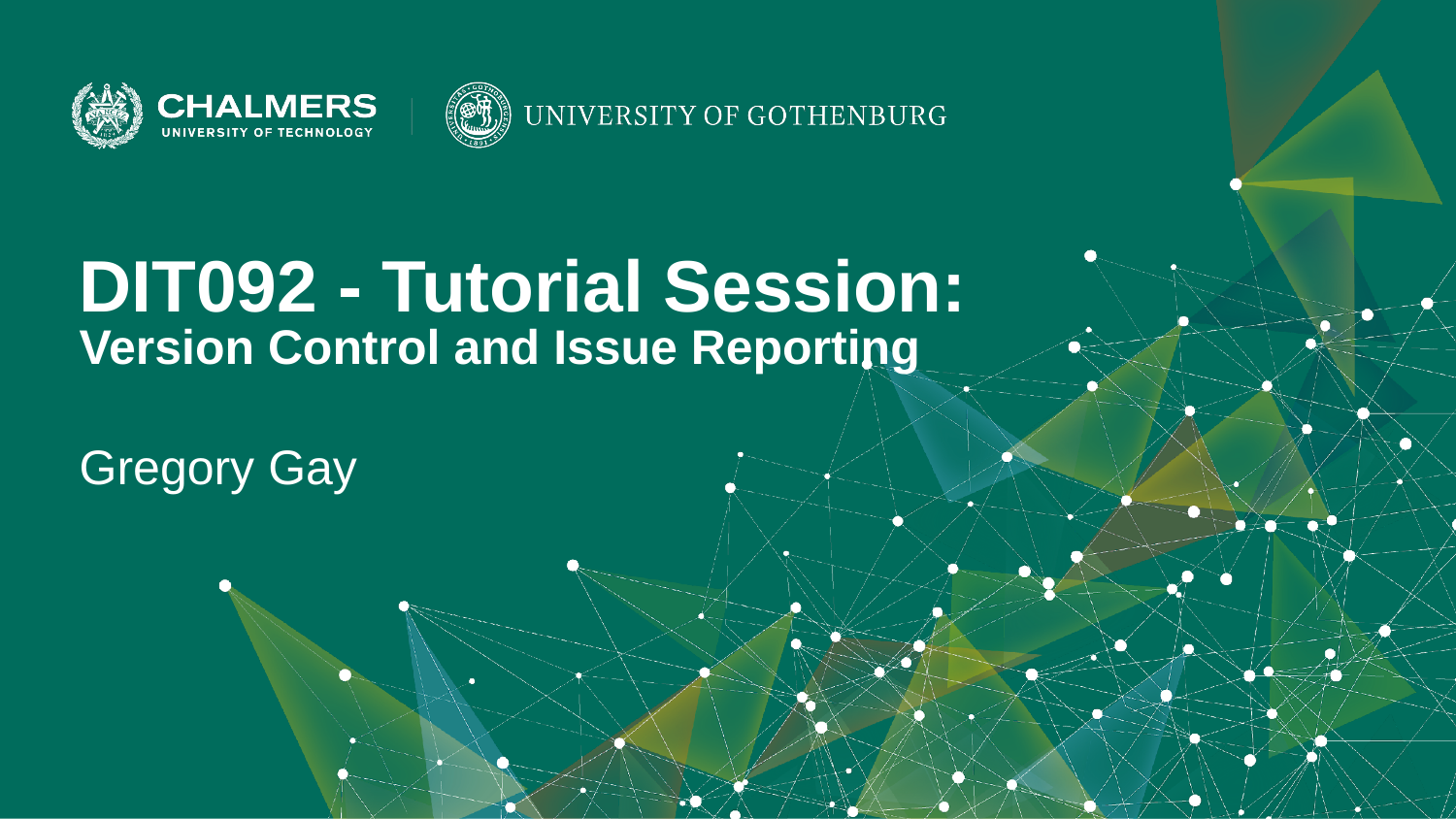

DIT092 - Tutorial Session:
Version Control and Issue Reporting
Gregory Gay